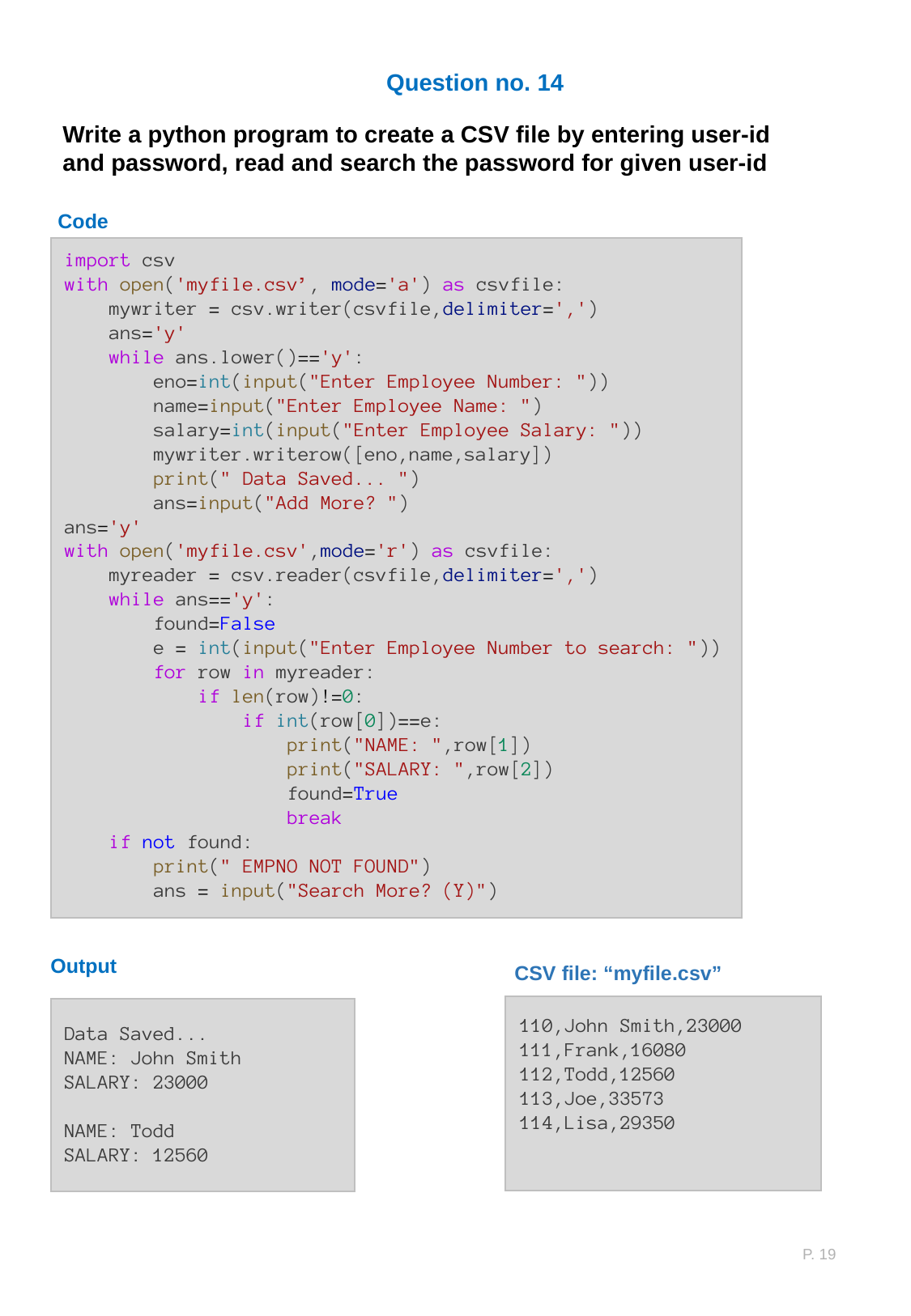

Question no. 14
Write a python program to create a CSV file by entering user-id and password, read and search the password for given user-id
Code

import csv
with open('myfile.csv’, mode='a') as csvfile:
    mywriter = csv.writer(csvfile,delimiter=',')
    ans='y'
    while ans.lower()=='y':
        eno=int(input("Enter Employee Number: "))
        name=input("Enter Employee Name: ")
        salary=int(input("Enter Employee Salary: "))
        mywriter.writerow([eno,name,salary])
        print(" Data Saved... ")
        ans=input("Add More? ")
ans='y'
with open('myfile.csv',mode='r') as csvfile:
    myreader = csv.reader(csvfile,delimiter=',')
    while ans=='y':
        found=False
        e = int(input("Enter Employee Number to search: "))
        for row in myreader:
            if len(row)!=0:
                if int(row[0])==e:
                    print("NAME: ",row[1])
                    print("SALARY: ",row[2])
                    found=True
                    break
    if not found:
        print(" EMPNO NOT FOUND")
        ans = input("Search More? (Y)")

Output
CSV file: “myfile.csv”

110,John Smith,23000
111,Frank,16080
112,Todd,12560
113,Joe,33573
114,Lisa,29350
Data Saved...
NAME: John Smith
SALARY: 23000

NAME: Todd
SALARY: 12560
P. 19